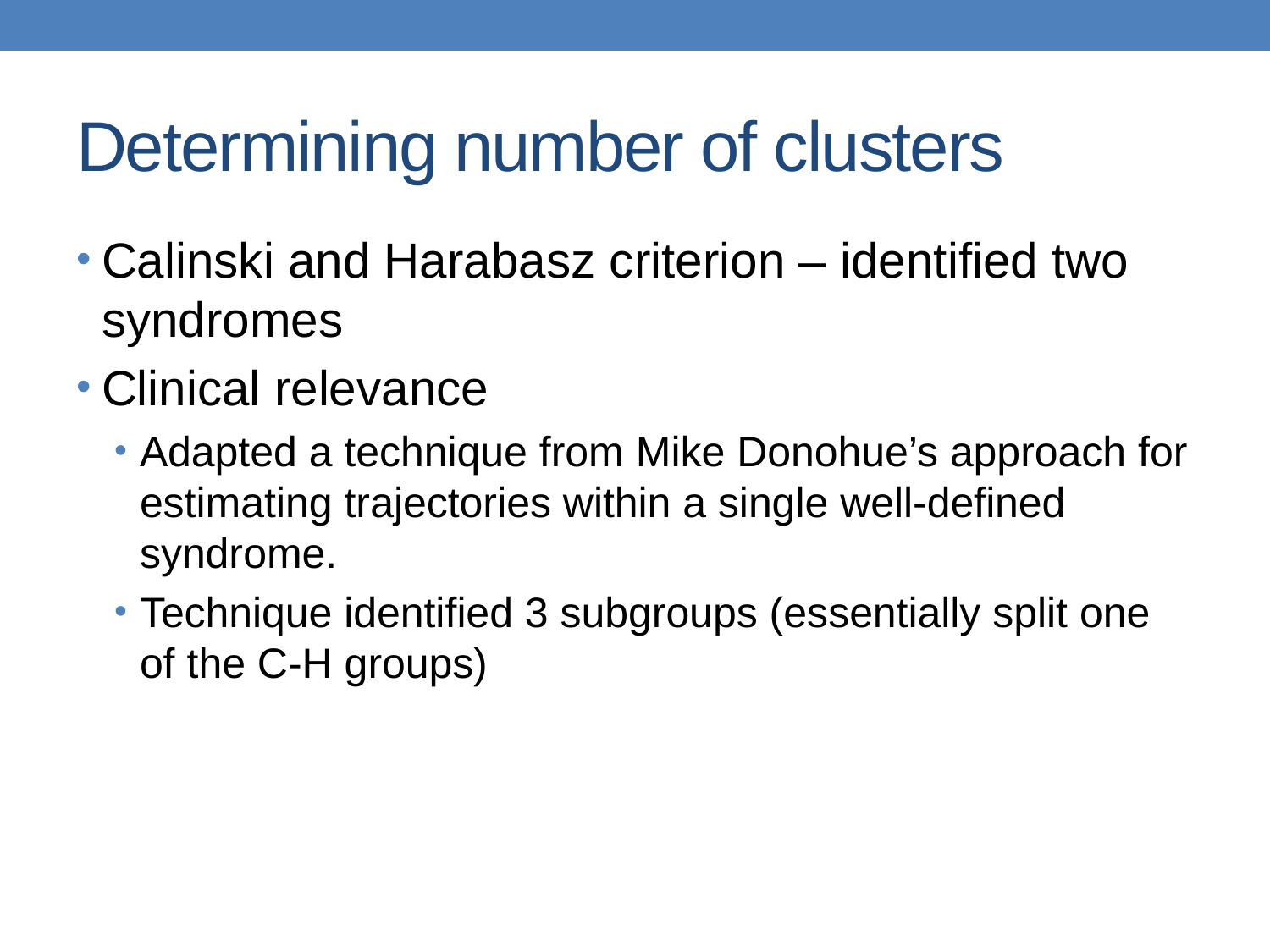

# Determining number of clusters
Calinski and Harabasz criterion – identified two syndromes
Clinical relevance
Adapted a technique from Mike Donohue’s approach for estimating trajectories within a single well-defined syndrome.
Technique identified 3 subgroups (essentially split one of the C-H groups)